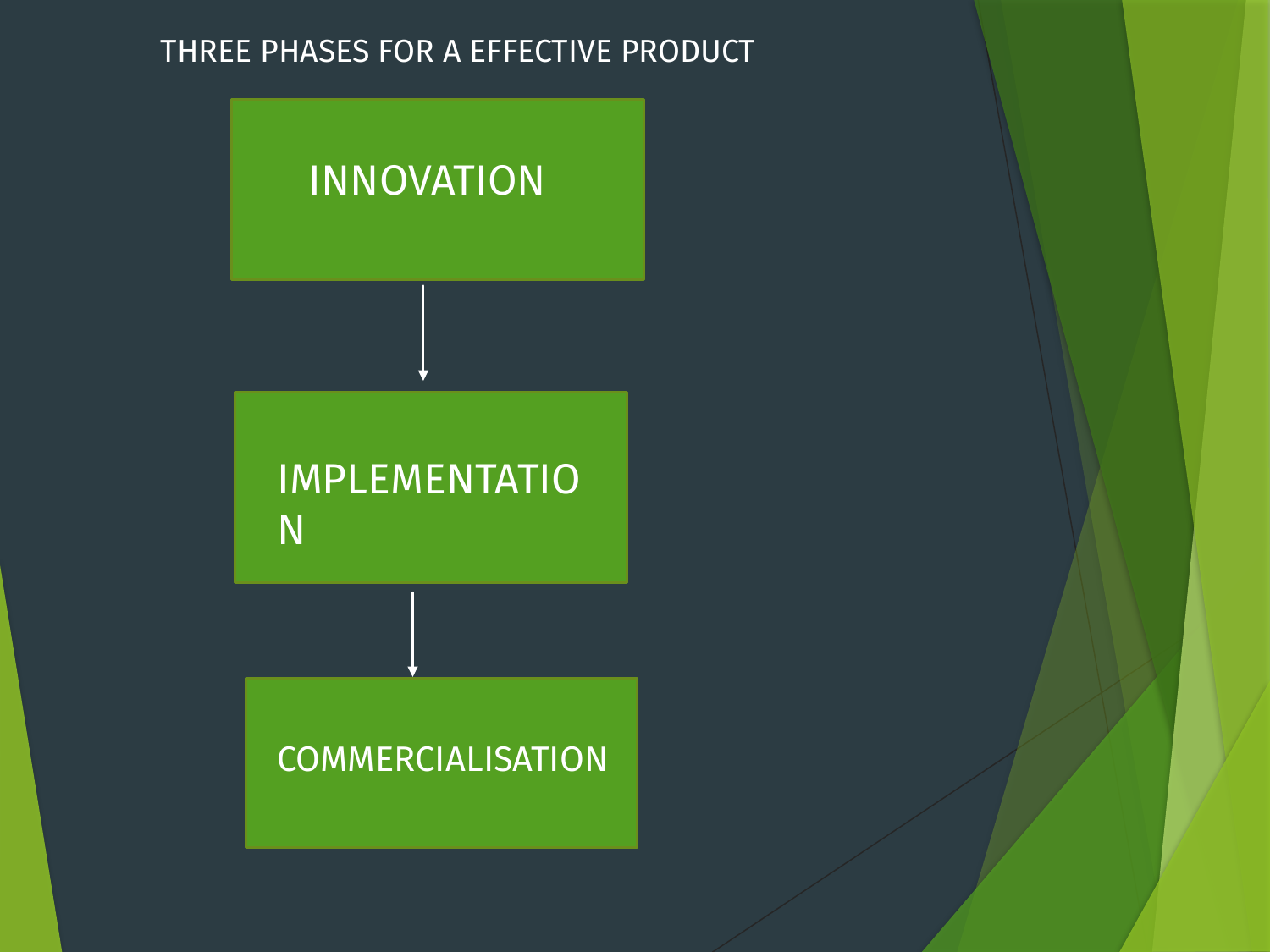

THREE PHASES FOR A EFFECTIVE PRODUCT

INNOVATION

IMPLEMENTATION

COMMERCIALISATION